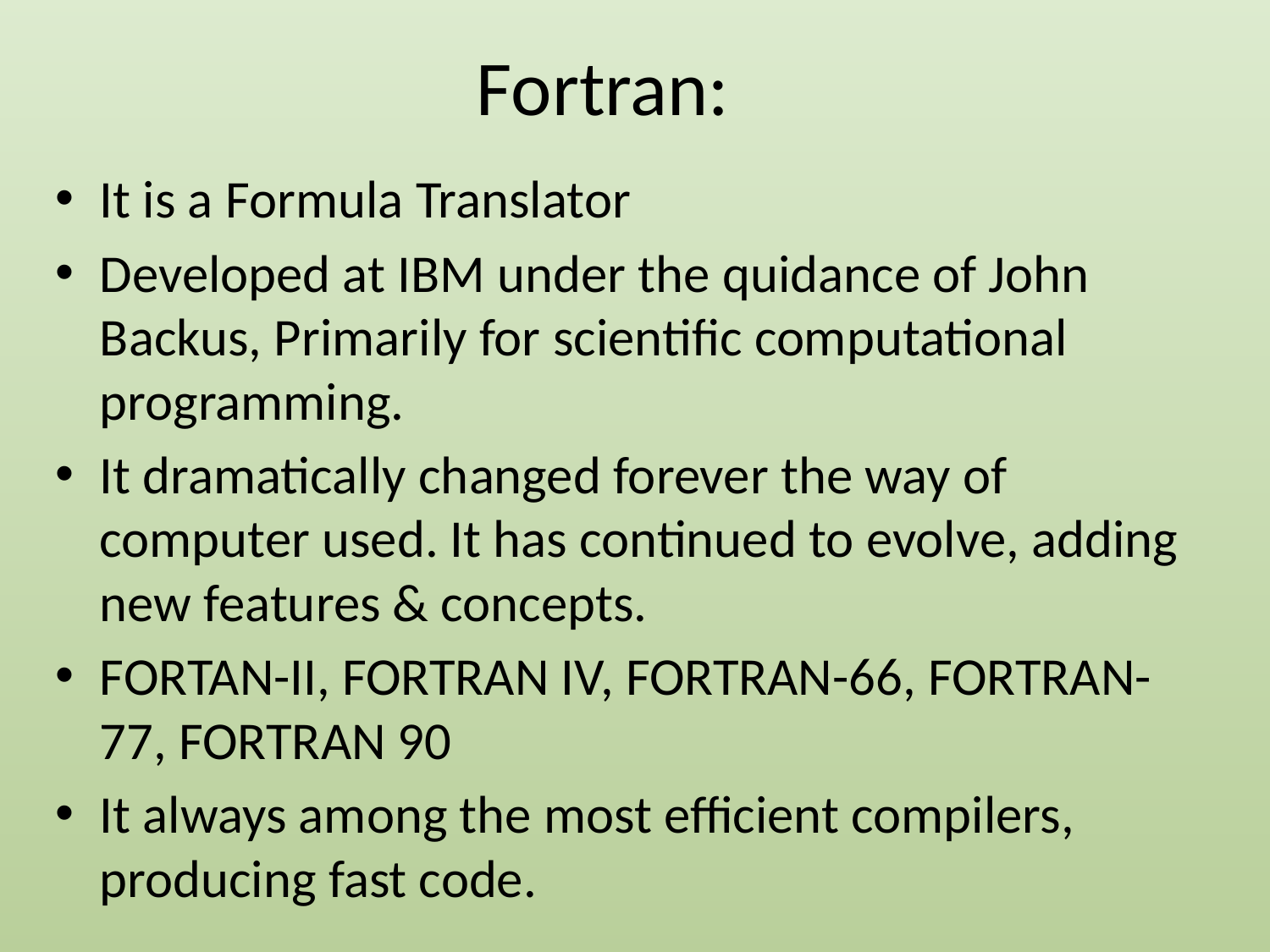

# Fortran:
It is a Formula Translator
Developed at IBM under the quidance of John Backus, Primarily for scientific computational programming.
It dramatically changed forever the way of computer used. It has continued to evolve, adding new features & concepts.
FORTAN-II, FORTRAN IV, FORTRAN-66, FORTRAN-77, FORTRAN 90
It always among the most efficient compilers, producing fast code.